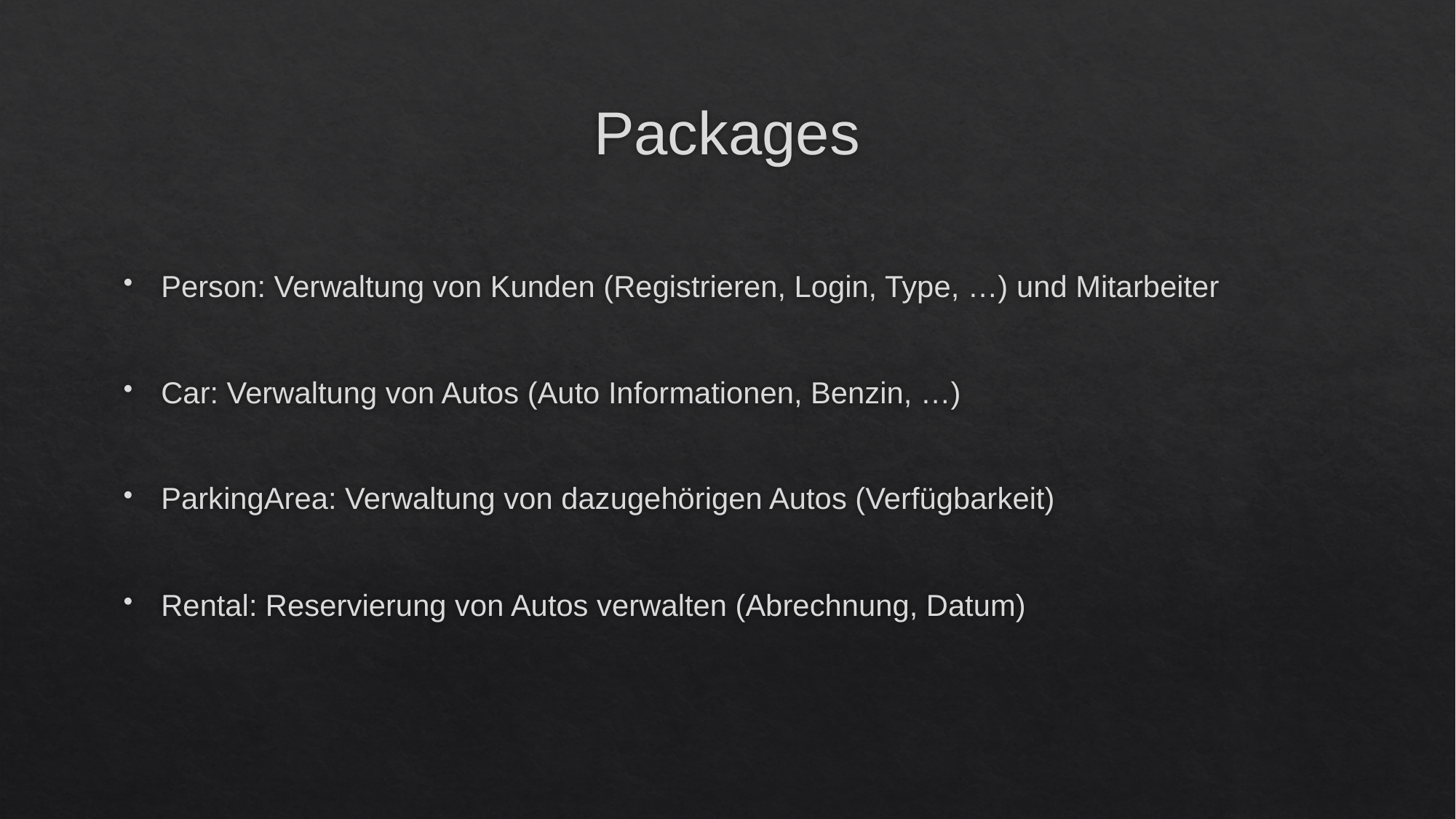

# Packages
Person: Verwaltung von Kunden (Registrieren, Login, Type, …) und Mitarbeiter
Car: Verwaltung von Autos (Auto Informationen, Benzin, …)
ParkingArea: Verwaltung von dazugehörigen Autos (Verfügbarkeit)
Rental: Reservierung von Autos verwalten (Abrechnung, Datum)